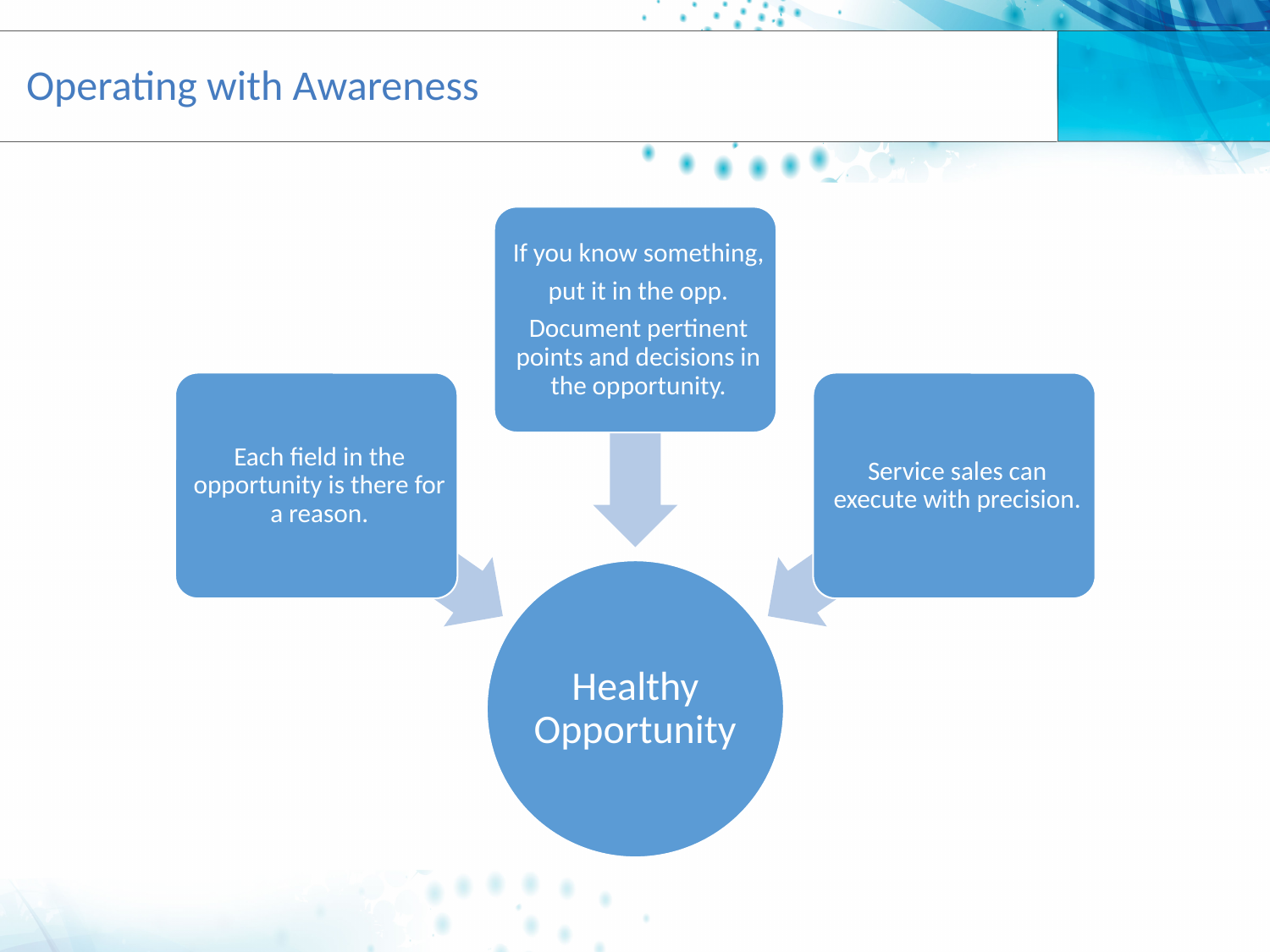

# Operating with Awareness
Healthy Opportunity
Each field in the opportunity is there for a reason.
If you know something,
put it in the opp.
Document pertinent points and decisions in the opportunity.
Service sales can execute with precision.